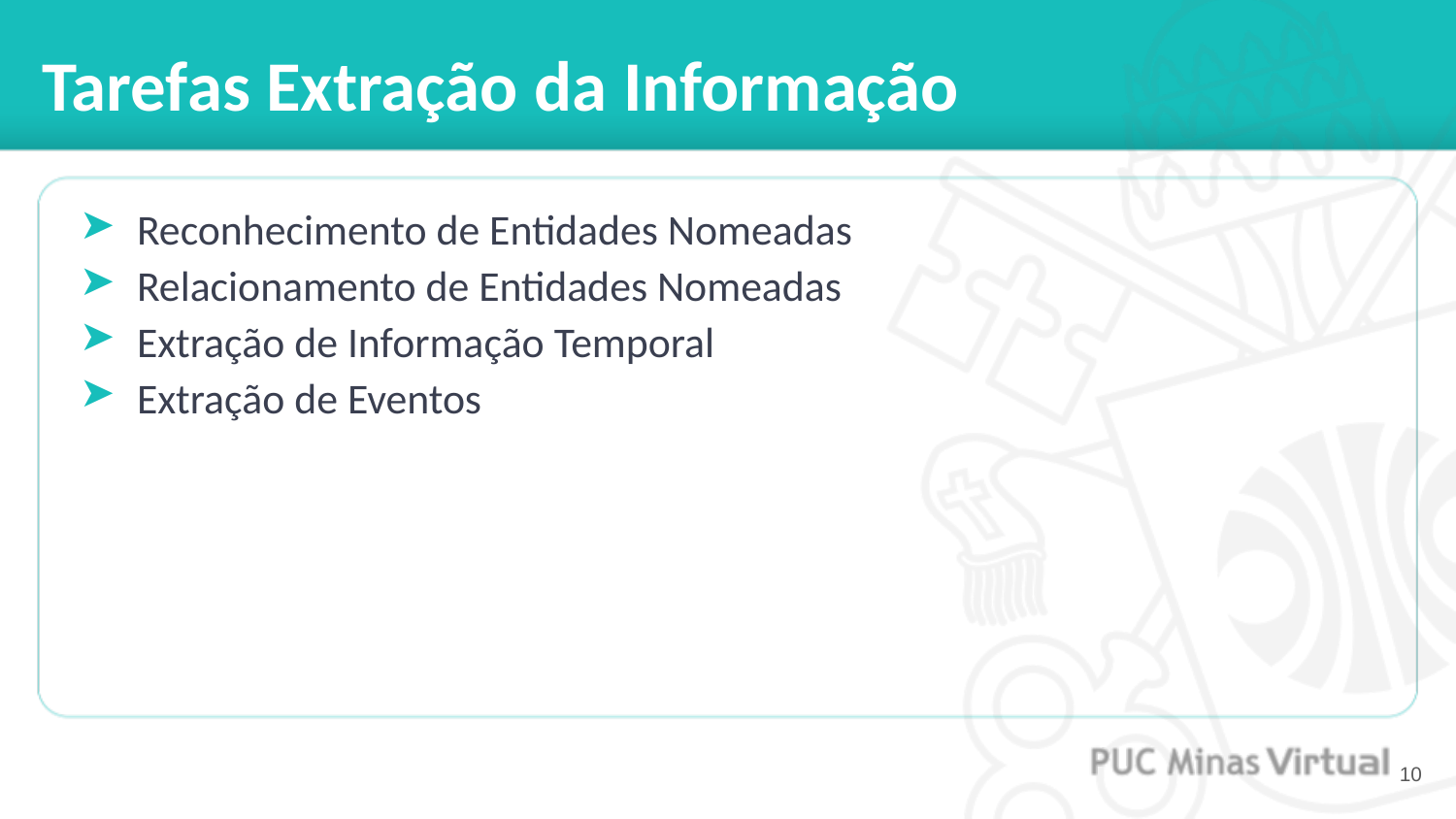

# Tarefas Extração da Informação
Reconhecimento de Entidades Nomeadas
Relacionamento de Entidades Nomeadas
Extração de Informação Temporal
Extração de Eventos
10